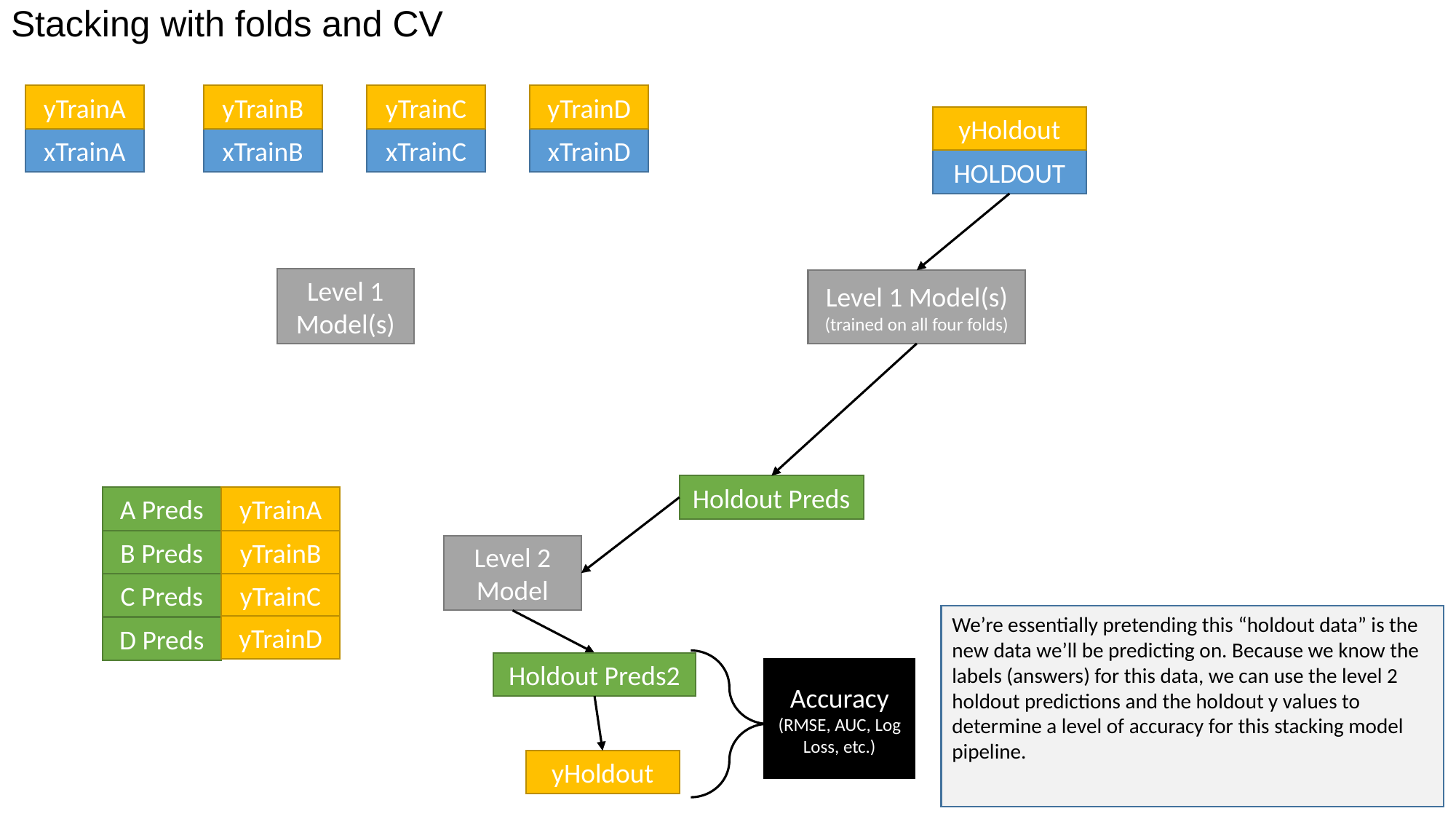

# Stacking with folds and CV
yTrainD
yTrainC
yTrainA
yTrainB
yHoldout
xTrainD
xTrainC
xTrainA
xTrainB
HOLDOUT
Level 1 Model(s)
Level 1 Model(s)
(trained on all four folds)
Holdout Preds
yTrainA
A Preds
yTrainB
B Preds
Level 2 Model
yTrainC
C Preds
We’re essentially pretending this “holdout data” is the new data we’ll be predicting on. Because we know the labels (answers) for this data, we can use the level 2 holdout predictions and the holdout y values to determine a level of accuracy for this stacking model pipeline.
yTrainD
D Preds

Holdout Preds2
Accuracy
(RMSE, AUC, Log Loss, etc.)
yHoldout